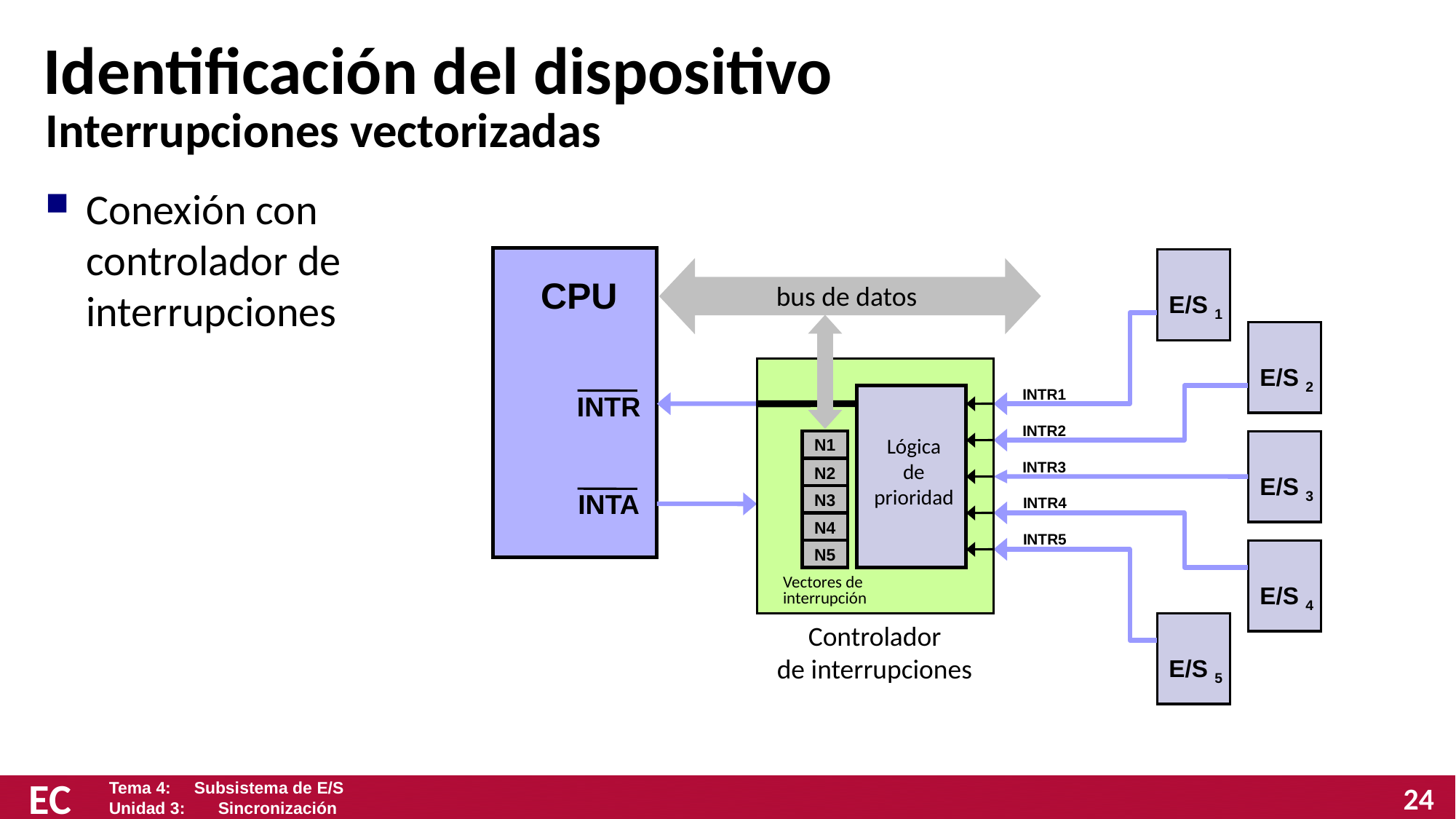

# Identificación del dispositivo
Interrupciones vectorizadas
Conexión con controlador de interrupciones

E/S 1

CPU
bus de datos

E/S 2

Lógica
de
prioridad
N1

N2

N3

N4

N5

Vectores de
interrupción
INTR1
INTR

INTR2

E/S 3
INTR3

INTA

INTR4

INTR5

E/S 4

Controlador
de interrupciones

E/S 5